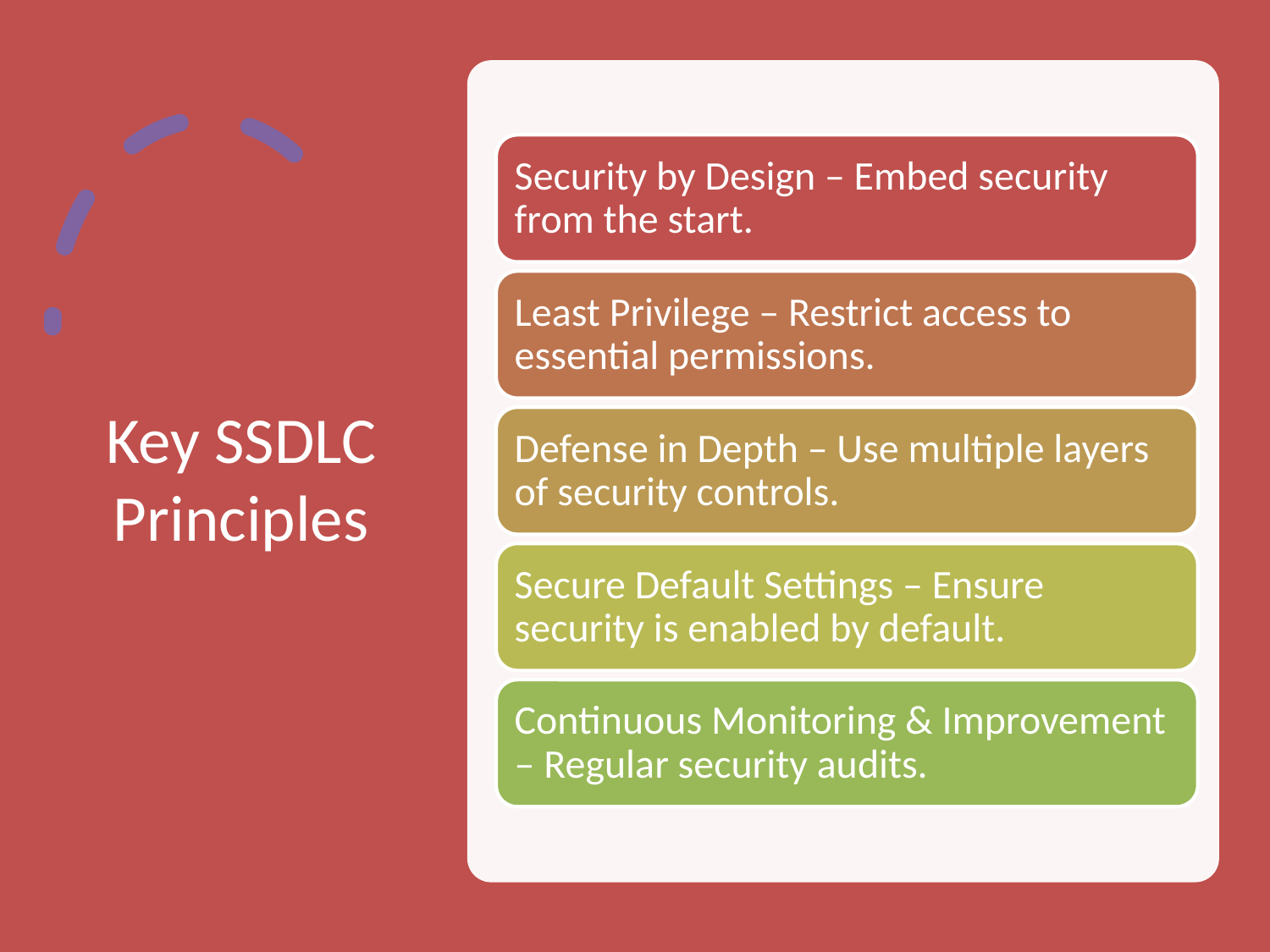

# Key SSDLC Principles

Security by Design – Embed security from the start.

Least Privilege – Restrict access to essential permissions.

Defense in Depth – Use multiple layers of security controls.

Secure Default Settings – Ensure security is enabled by default.

Continuous Monitoring & Improvement – Regular security audits.